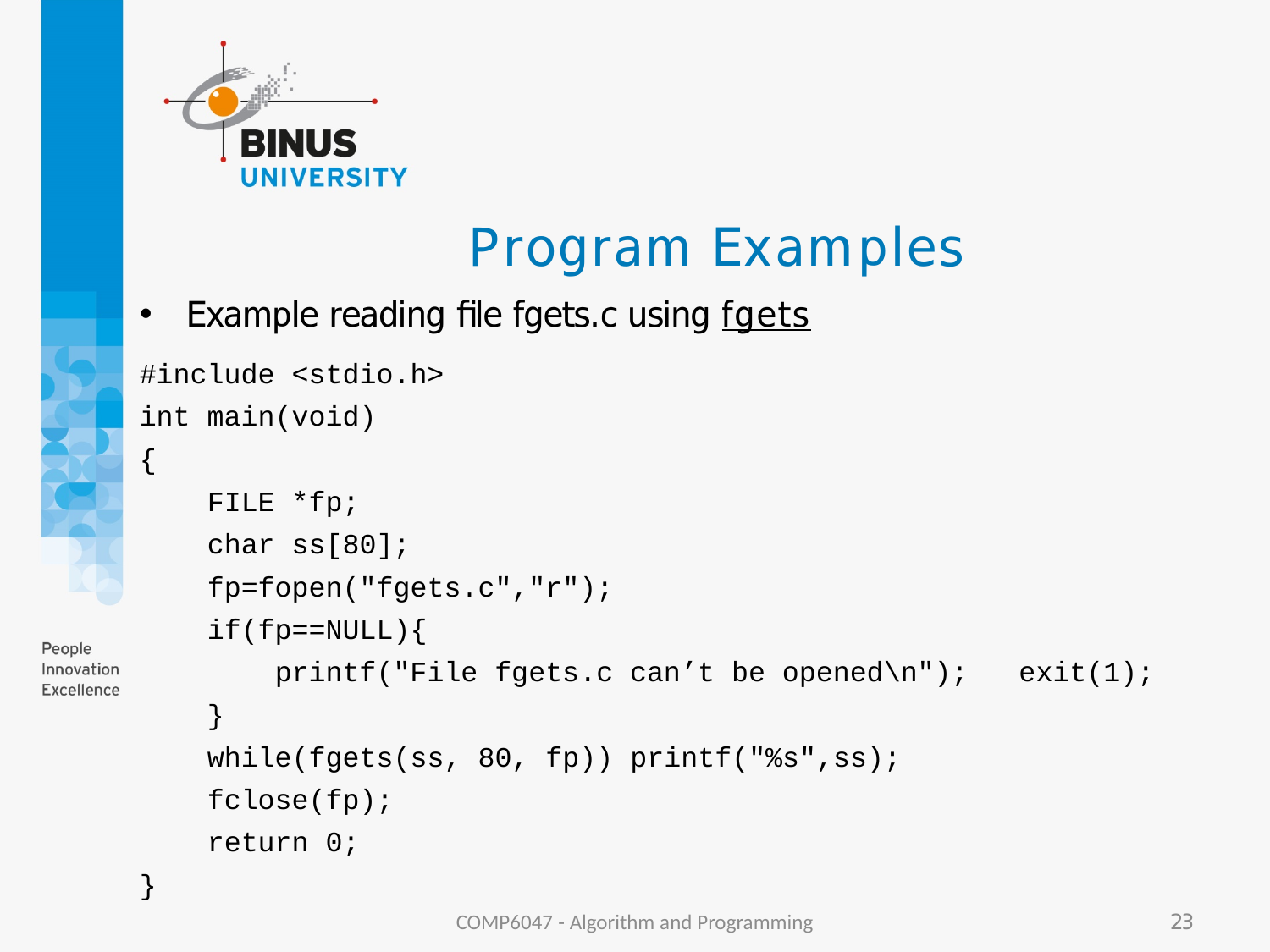

# Program Examples
Example reading file fgets.c using fgets
#include <stdio.h>
int main(void)
{
    FILE *fp;
    char ss[80];
    fp=fopen("fgets.c","r");
    if(fp==NULL){
        printf("File fgets.c can’t be opened\n");   exit(1);
    }
    while(fgets(ss, 80, fp)) printf("%s",ss);
    fclose(fp);
    return 0;
}
COMP6047 - Algorithm and Programming
23